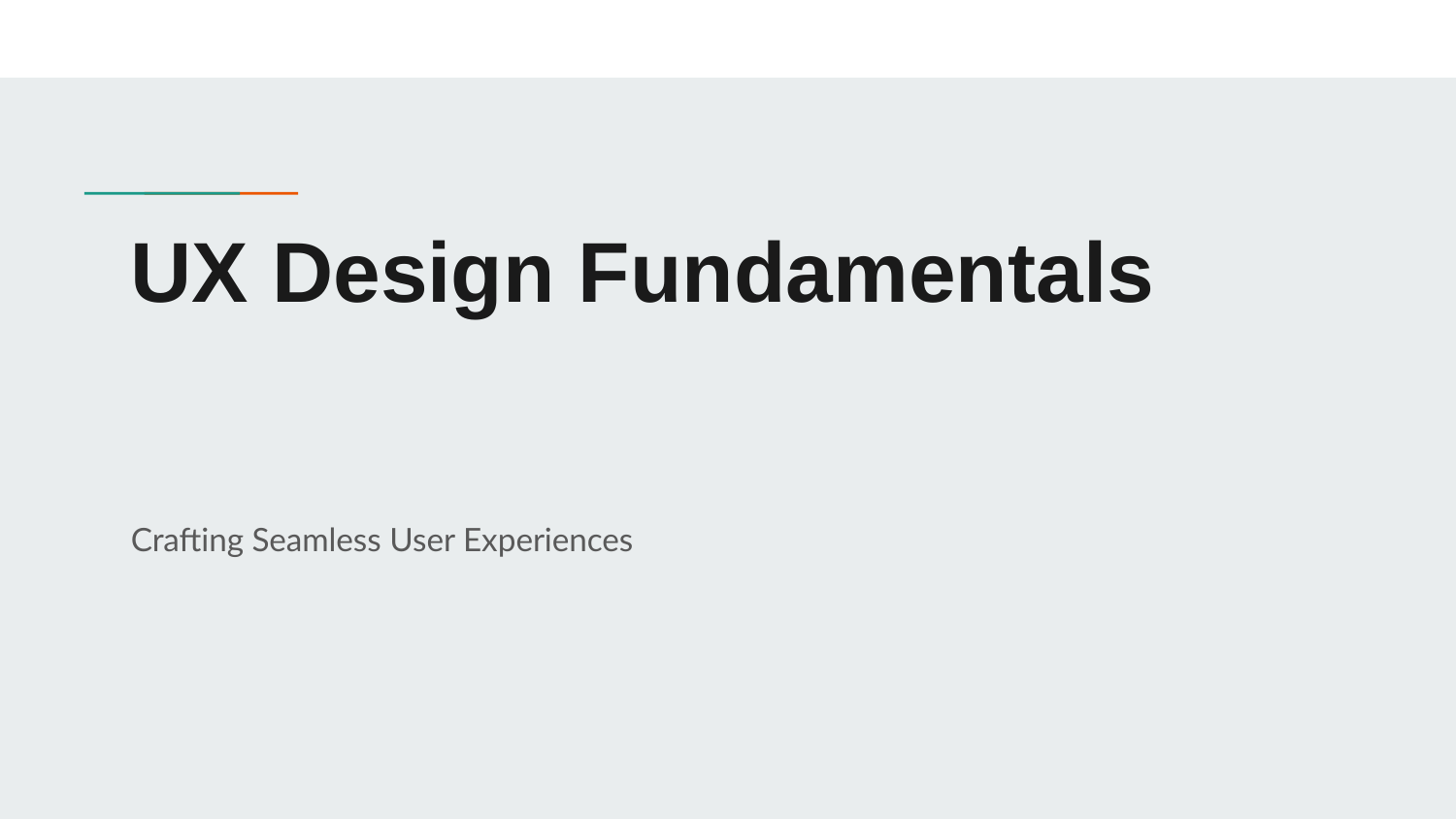

# UX Design Fundamentals
Crafting Seamless User Experiences